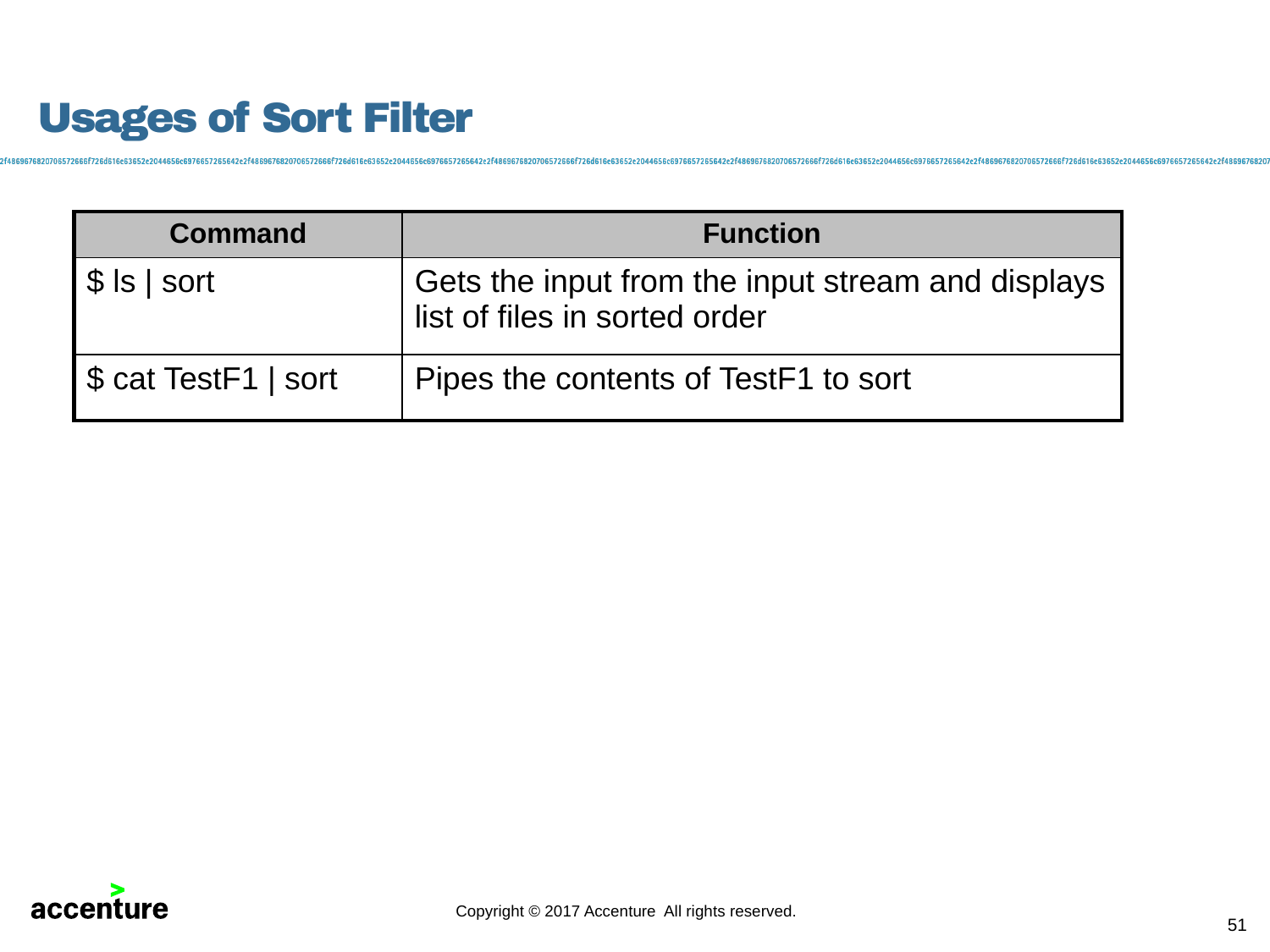

# Usages of Sort Filter
| Command | Function |
| --- | --- |
| $ ls | sort | Gets the input from the input stream and displays list of files in sorted order |
| $ cat TestF1 | sort | Pipes the contents of TestF1 to sort |

51